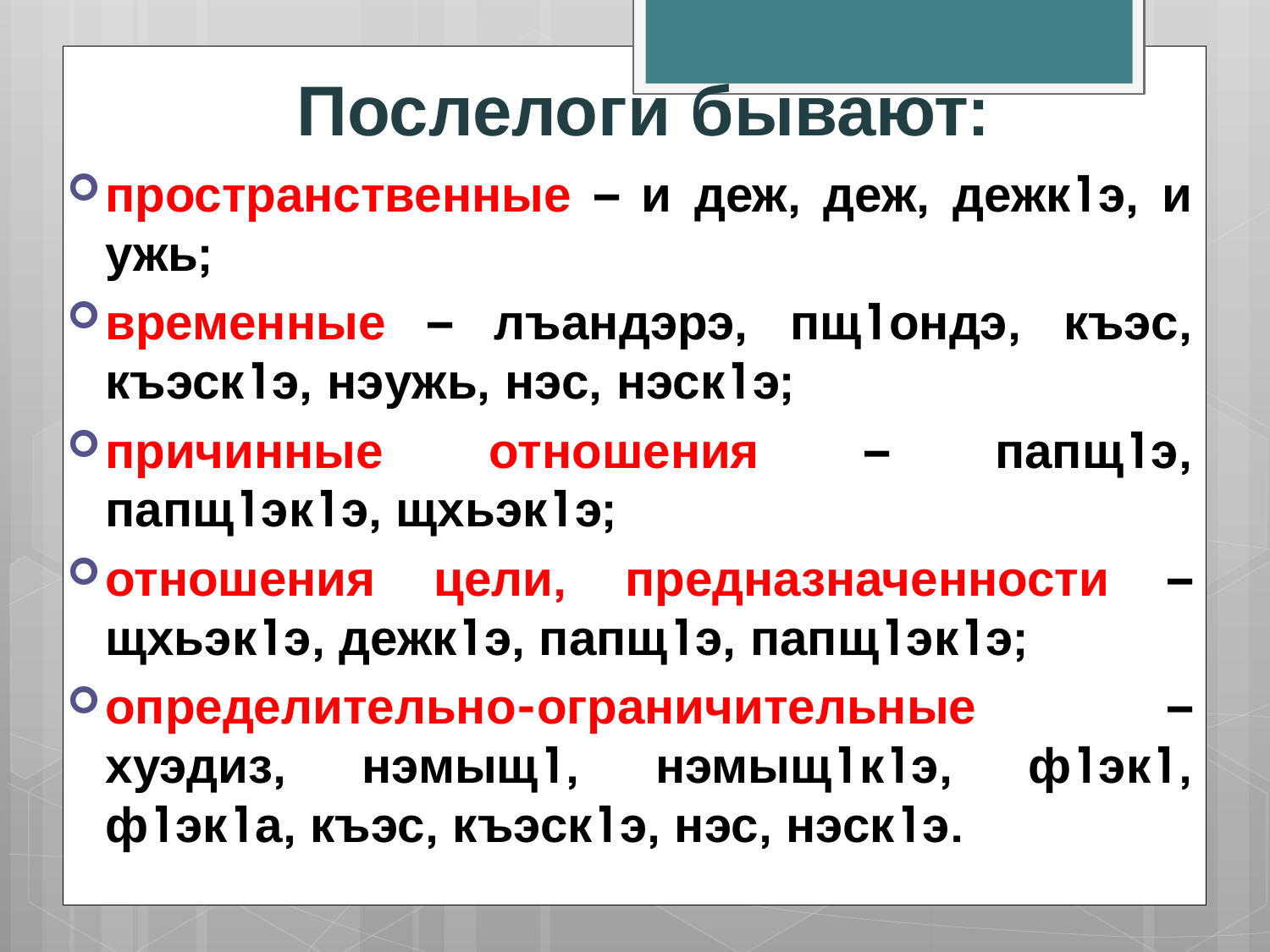

# Послелоги бывают:
пространственные – и деж, деж, дежк1э, и ужь;
временные – лъандэрэ, пщ1ондэ, къэс, къэск1э, нэужь, нэс, нэск1э;
причинные отношения – папщ1э, папщ1эк1э, щхьэк1э;
отношения цели, предназначенности – щхьэк1э, дежк1э, папщ1э, папщ1эк1э;
определительно-ограничительные – хуэдиз, нэмыщ1, нэмыщ1к1э, ф1эк1, ф1эк1а, къэс, къэск1э, нэс, нэск1э.